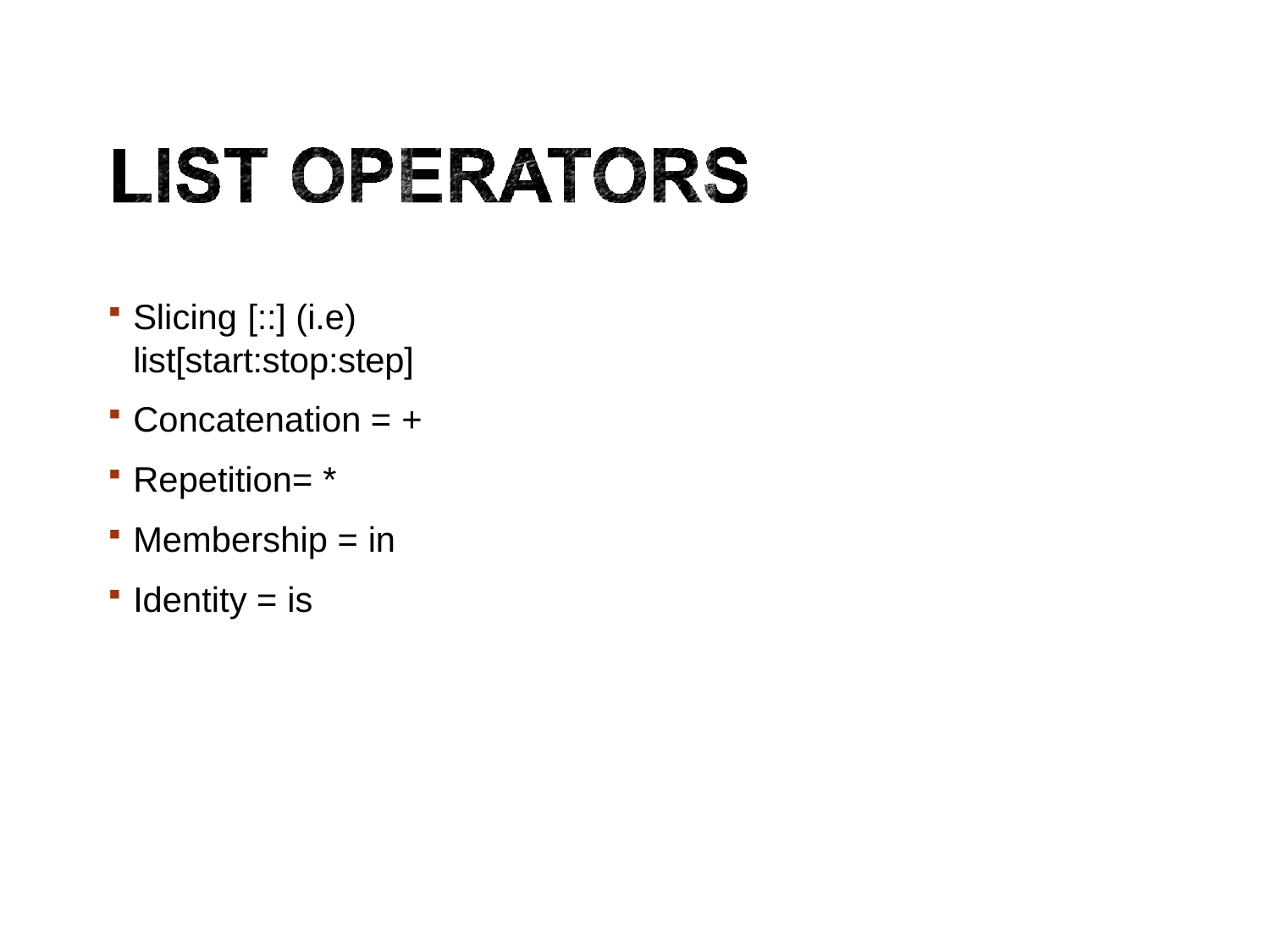

Slicing [::] (i.e)	list[start:stop:step]
Concatenation = +
Repetition= *
Membership = in
Identity = is